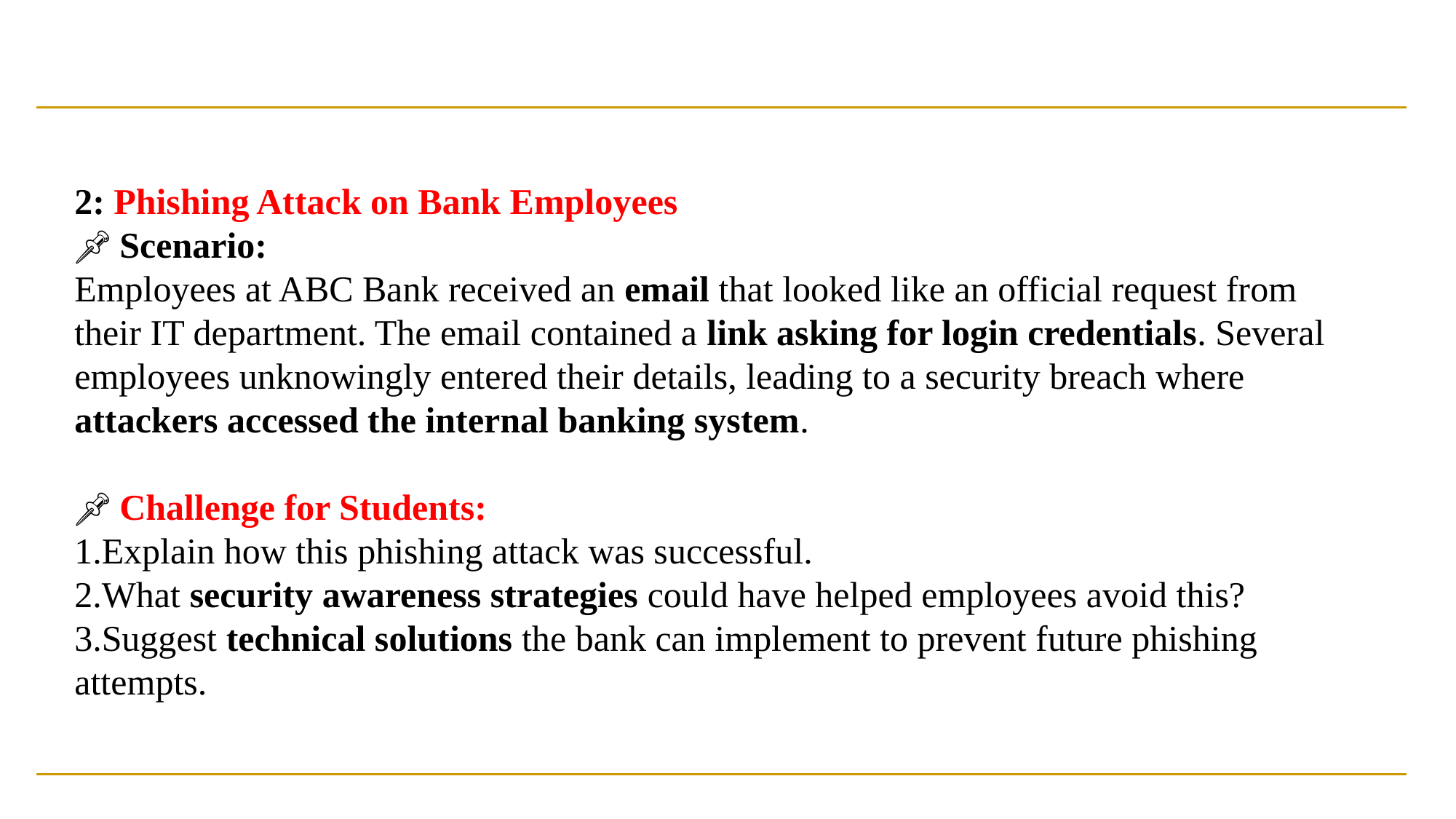

2: Phishing Attack on Bank Employees
📌 Scenario:
Employees at ABC Bank received an email that looked like an official request from their IT department. The email contained a link asking for login credentials. Several employees unknowingly entered their details, leading to a security breach where attackers accessed the internal banking system.

📌 Challenge for Students:
1️.Explain how this phishing attack was successful.
2️.What security awareness strategies could have helped employees avoid this?
3️.Suggest technical solutions the bank can implement to prevent future phishing attempts.